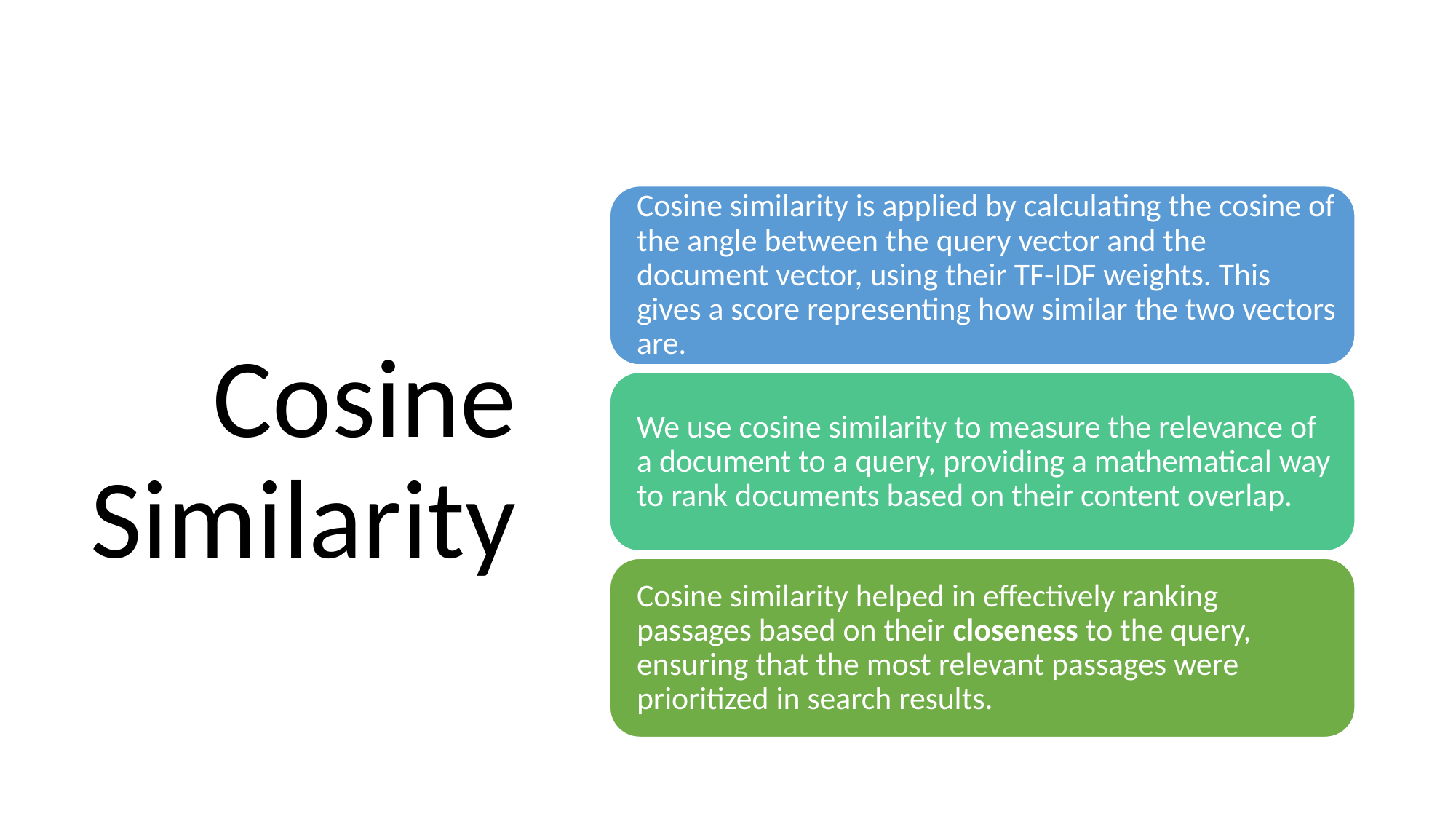

# Cosine Similarity
Cosine similarity is applied by calculating the cosine of the angle between the query vector and the document vector, using their TF-IDF weights. This gives a score representing how similar the two vectors are.
We use cosine similarity to measure the relevance of a document to a query, providing a mathematical way to rank documents based on their content overlap.
Cosine similarity helped in effectively ranking passages based on their closeness to the query, ensuring that the most relevant passages were prioritized in search results.